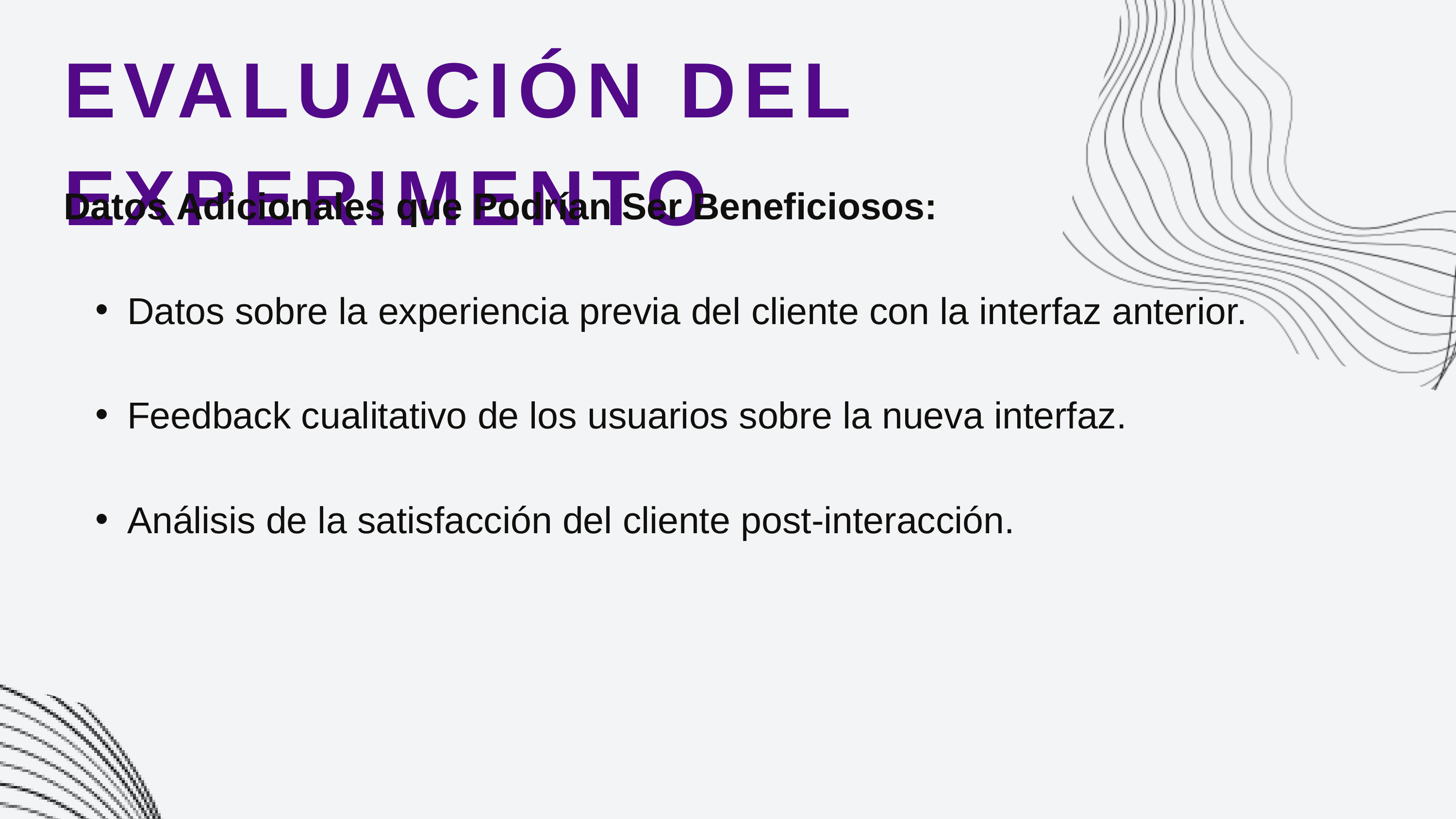

EVALUACIÓN DEL EXPERIMENTO
Datos Adicionales que Podrían Ser Beneficiosos:

Datos sobre la experiencia previa del cliente con la interfaz anterior.

Feedback cualitativo de los usuarios sobre la nueva interfaz.

Análisis de la satisfacción del cliente post-interacción.